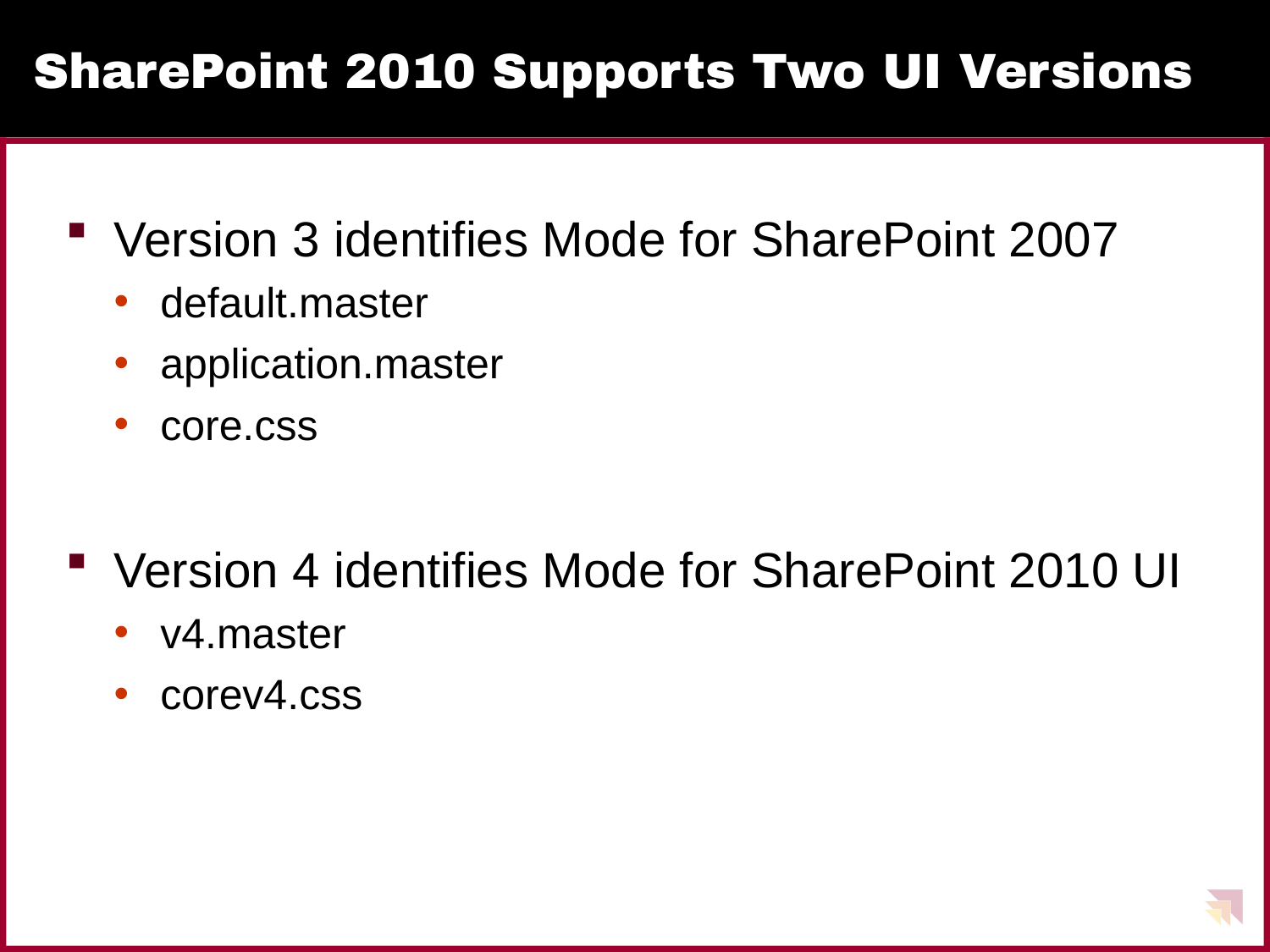

# SharePoint 2010 Supports Two UI Versions
Version 3 identifies Mode for SharePoint 2007
default.master
application.master
core.css

Version 4 identifies Mode for SharePoint 2010 UI
v4.master
corev4.css